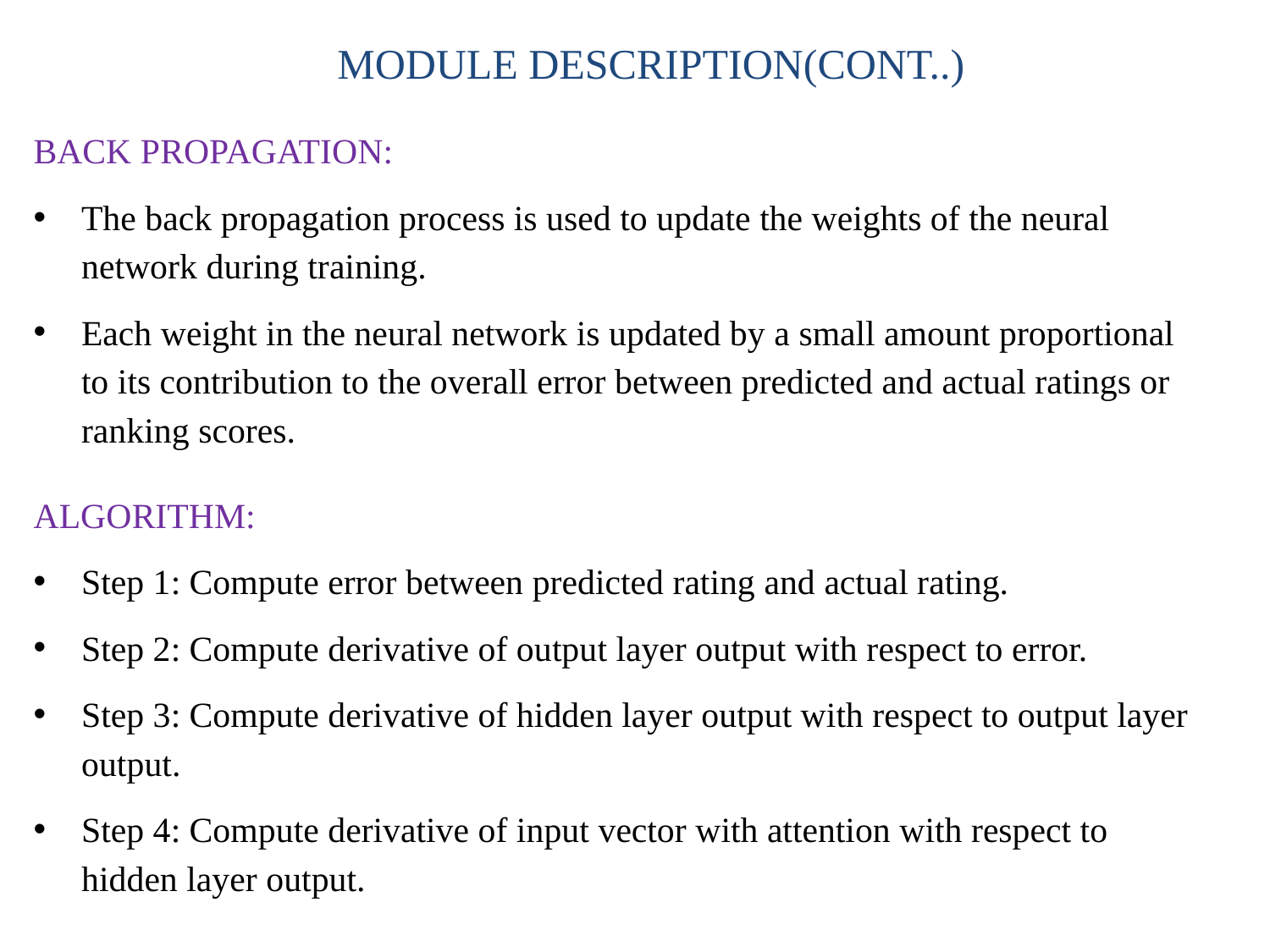

MODULE DESCRIPTION(CONT..)
BACK PROPAGATION:
The back propagation process is used to update the weights of the neural network during training.
Each weight in the neural network is updated by a small amount proportional to its contribution to the overall error between predicted and actual ratings or ranking scores.
ALGORITHM:
Step 1: Compute error between predicted rating and actual rating.
Step 2: Compute derivative of output layer output with respect to error.
Step 3: Compute derivative of hidden layer output with respect to output layer output.
Step 4: Compute derivative of input vector with attention with respect to hidden layer output.